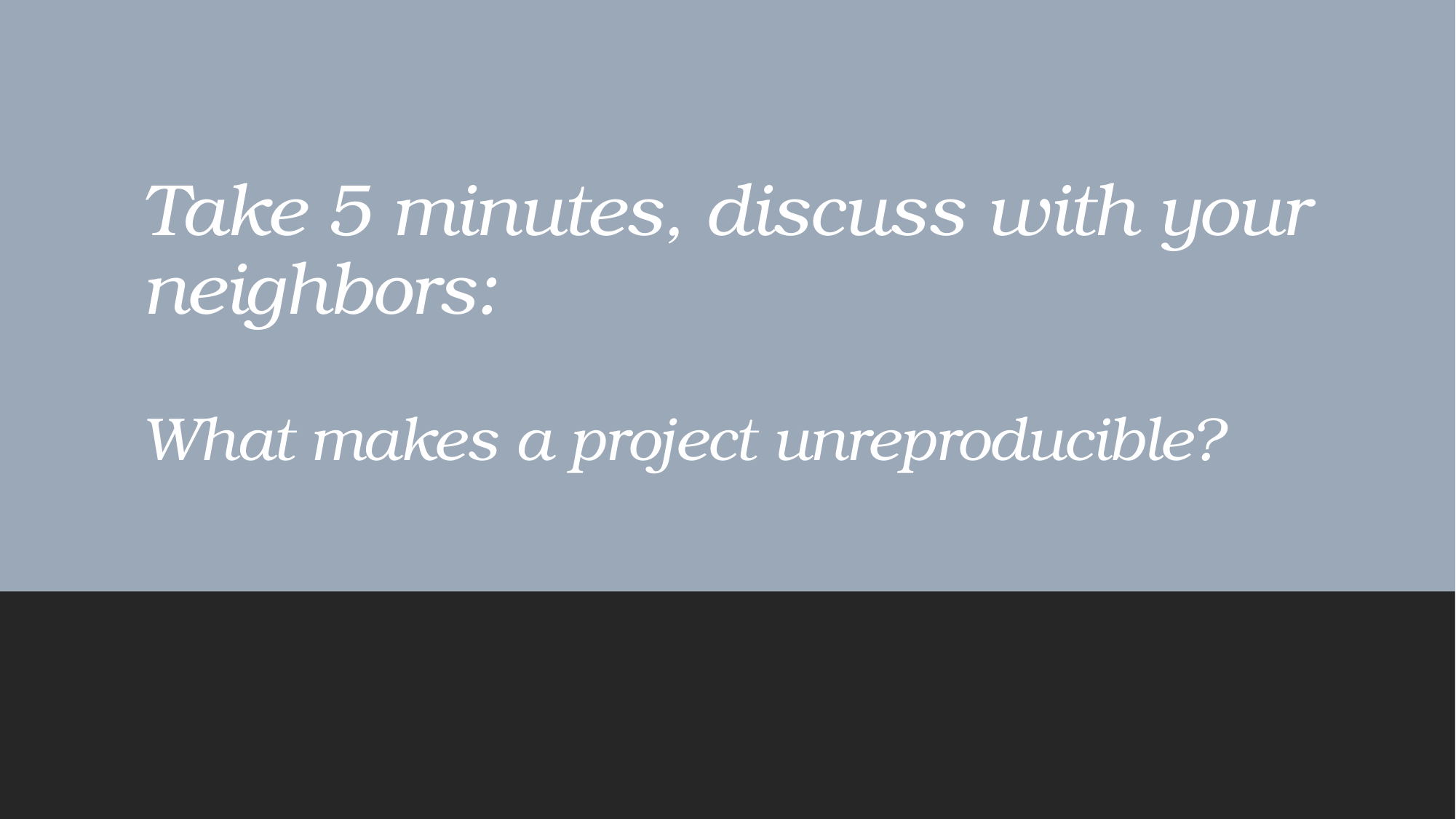

# Take 5 minutes, discuss with your neighbors: What makes a project unreproducible?